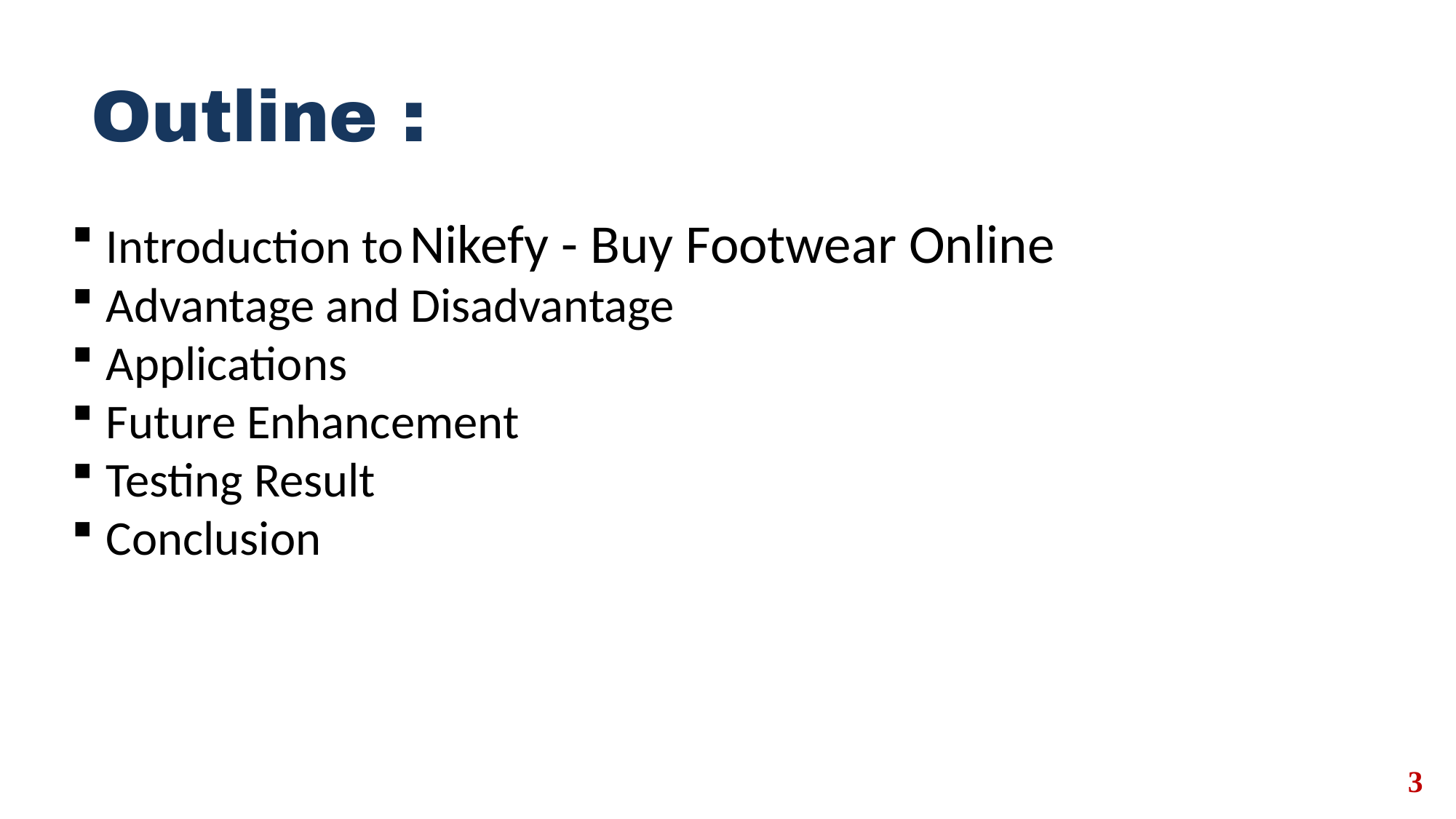

# Outline :
Introduction to Nikefy - Buy Footwear Online
Advantage and Disadvantage
Applications
Future Enhancement
Testing Result
Conclusion
3